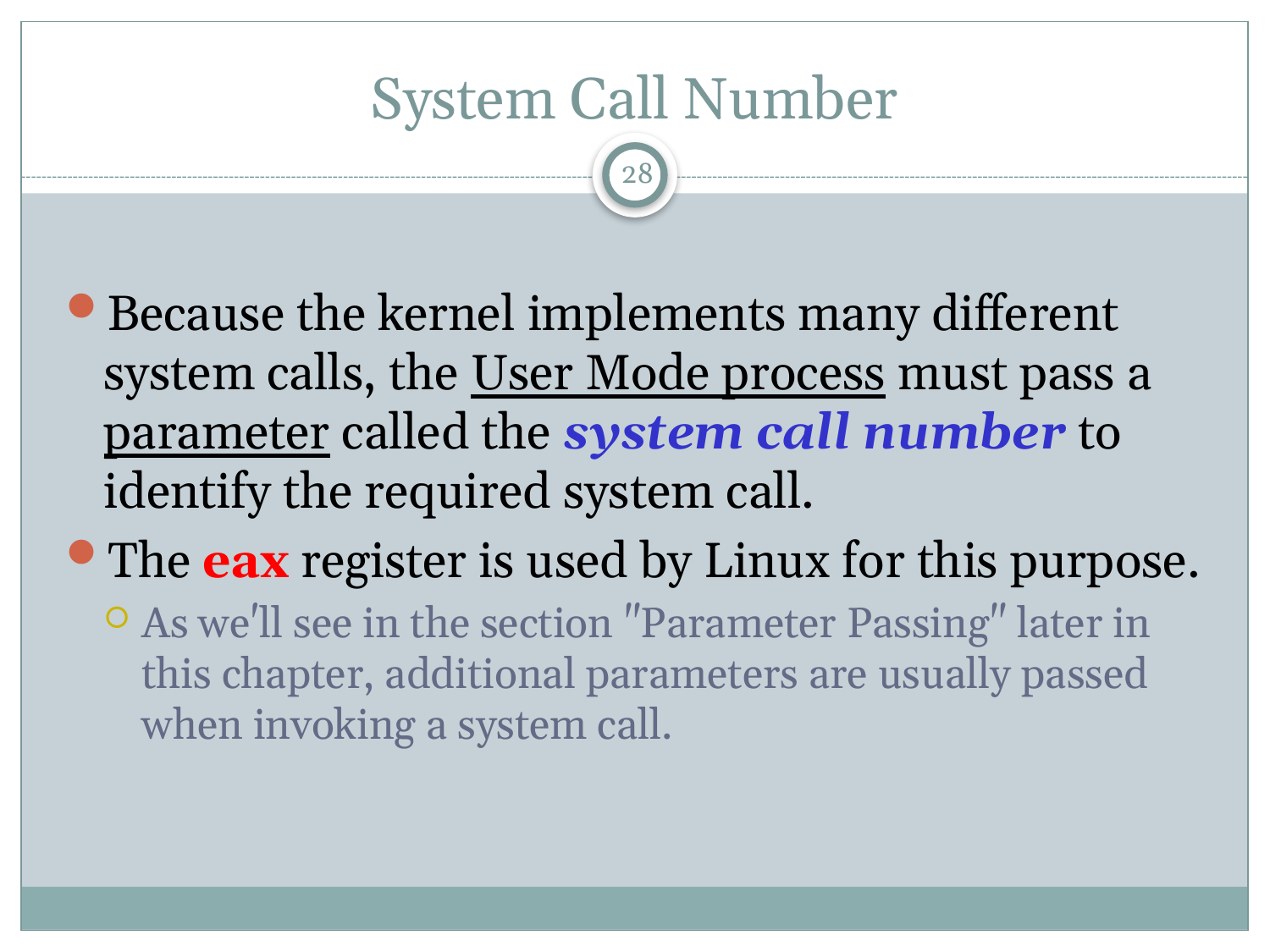

# System Call Number
28
Because the kernel implements many different system calls, the User Mode process must pass a parameter called the system call number to identify the required system call.
The eax register is used by Linux for this purpose.
As we'll see in the section "Parameter Passing" later in this chapter, additional parameters are usually passed when invoking a system call.